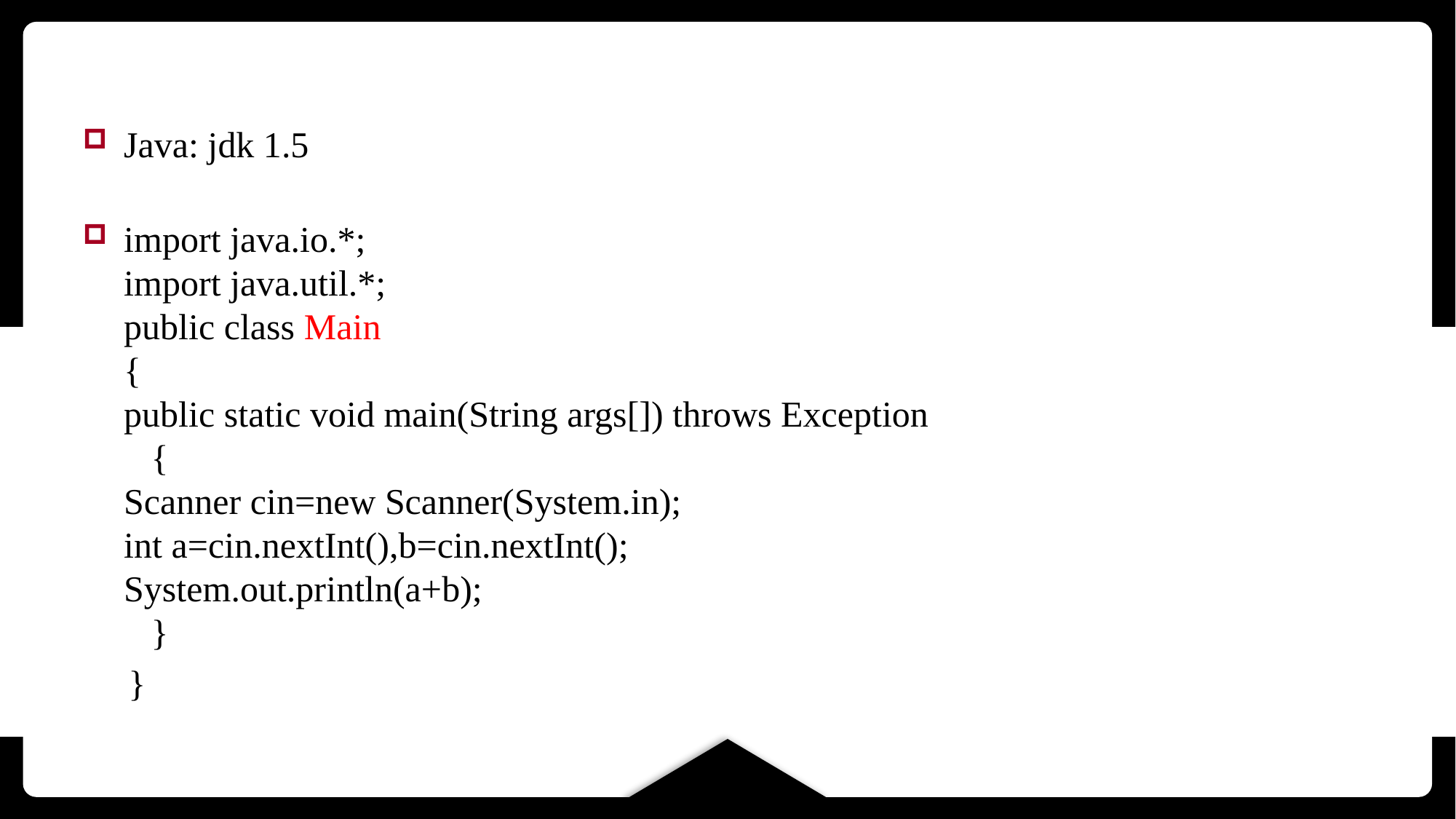

#
Java: jdk 1.5
import java.io.*;
import java.util.*;
public class Main
{
public static void main(String args[]) throws Exception
   {
Scanner cin=new Scanner(System.in);
int a=cin.nextInt(),b=cin.nextInt();
System.out.println(a+b);
   }
     }